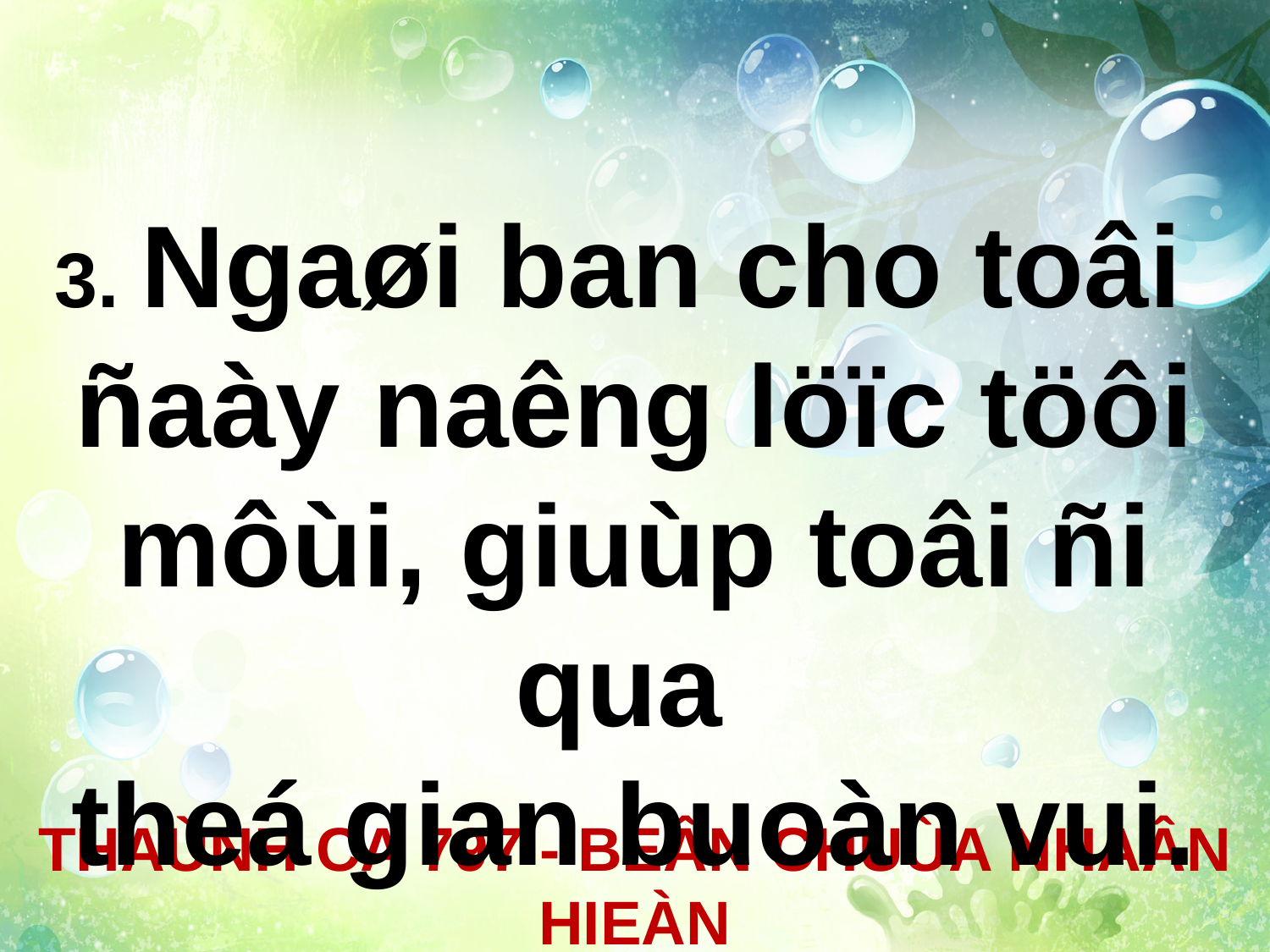

3. Ngaøi ban cho toâi
ñaày naêng löïc töôi môùi, giuùp toâi ñi qua
theá gian buoàn vui.
THAÙNH CA 797 - BEÂN CHUÙA NHAÂN HIEÀN